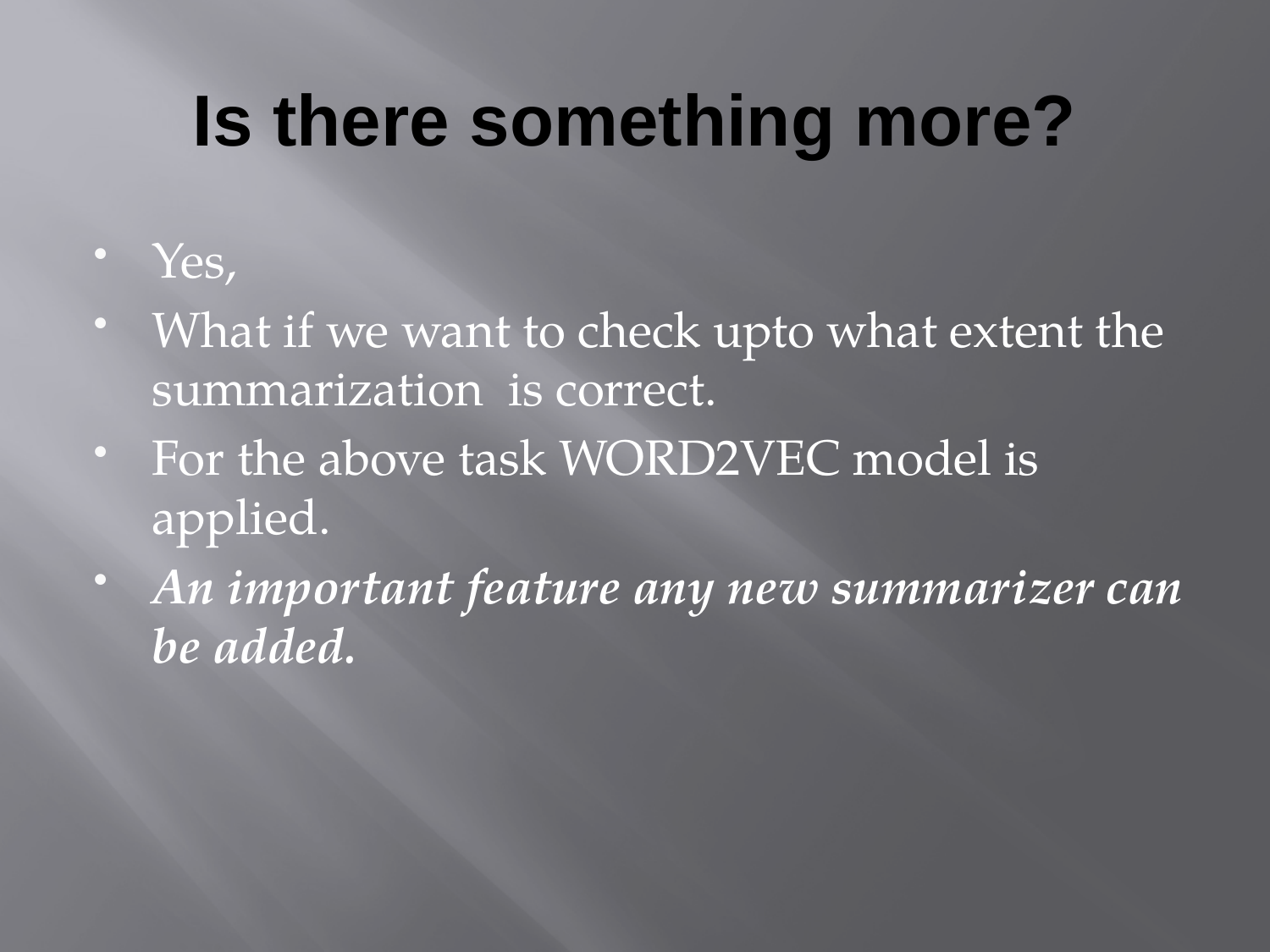

# Is there something more?
Yes,
What if we want to check upto what extent the summarization  is correct.
For the above task WORD2VEC model is applied.
An important feature any new summarizer can be added.